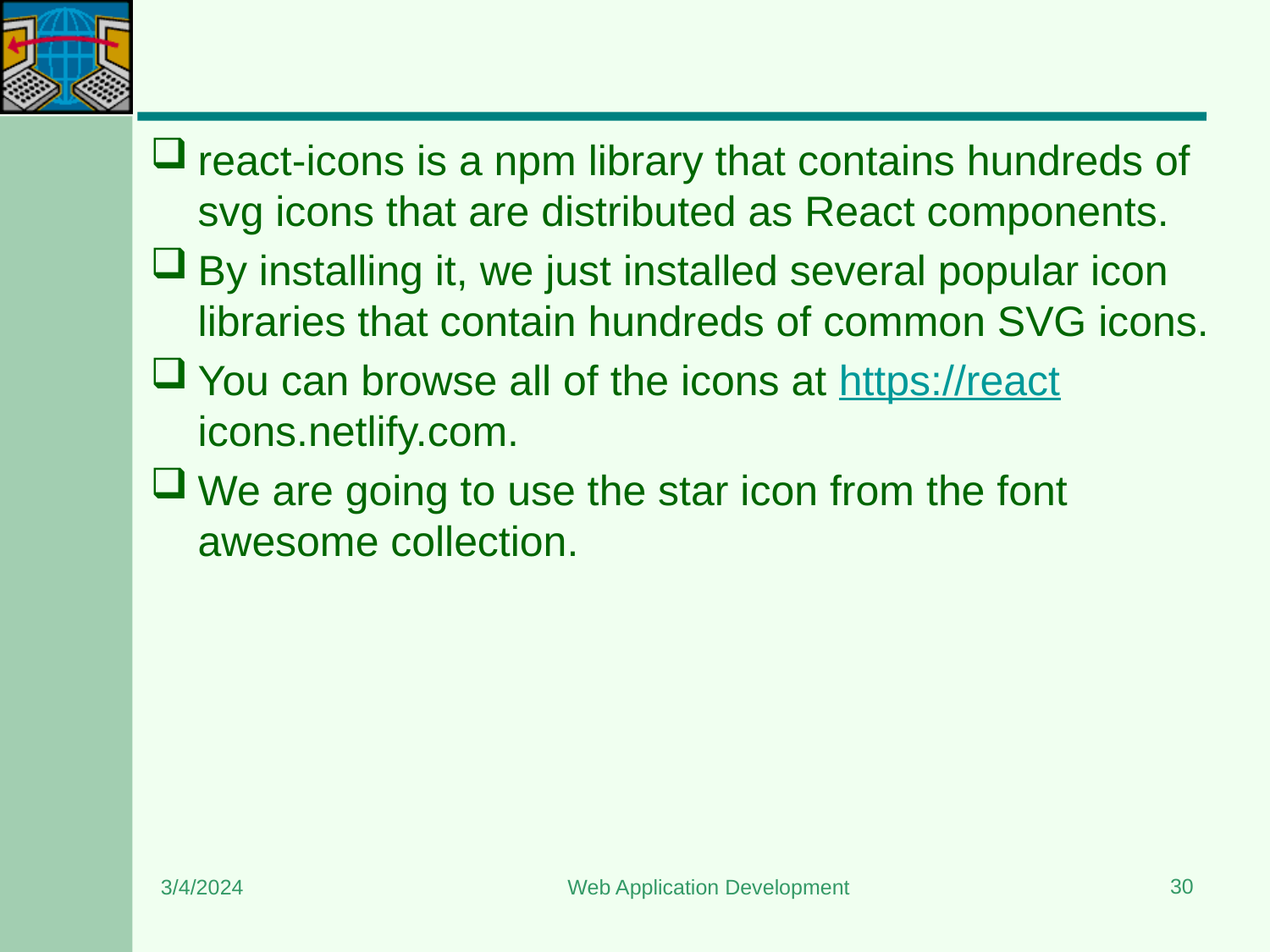

#
react-icons is a npm library that contains hundreds of svg icons that are distributed as React components.
By installing it, we just installed several popular icon libraries that contain hundreds of common SVG icons.
You can browse all of the icons at https://react icons.netlify.com.
We are going to use the star icon from the font awesome collection.

30
3/4/2024
Web Application Development